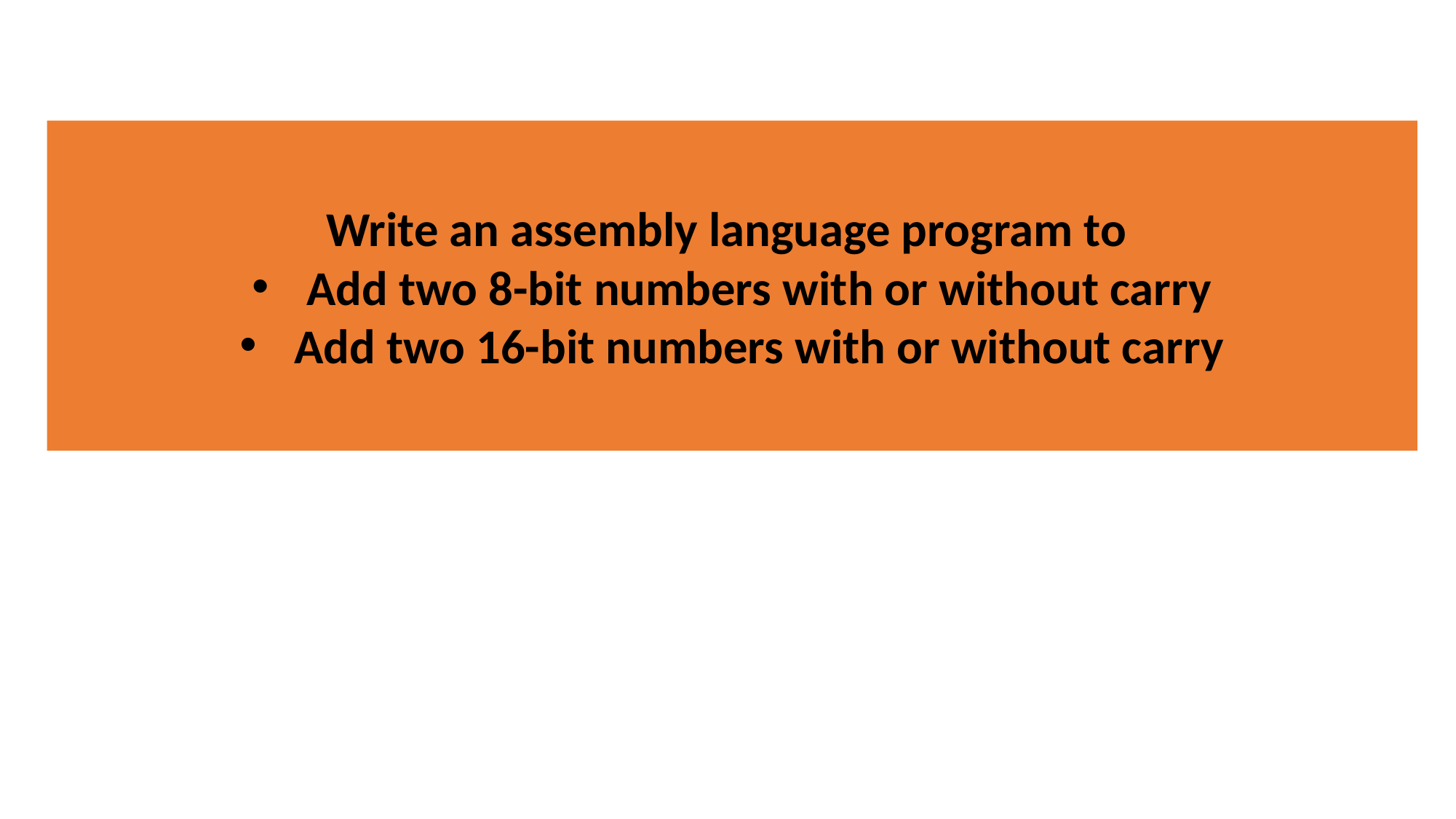

Write an assembly language program to
Add two 8-bit numbers with or without carry
Add two 16-bit numbers with or without carry